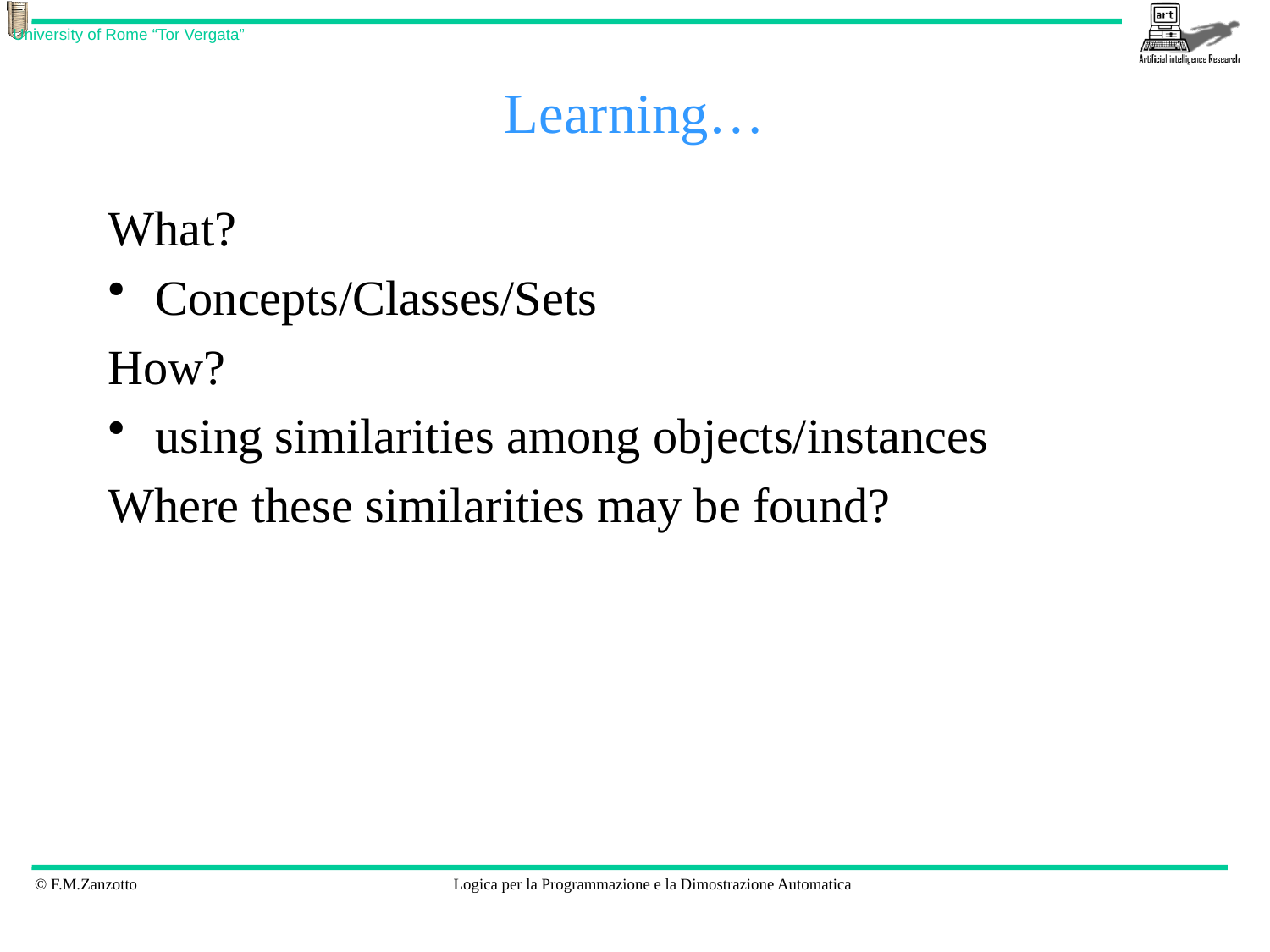

# Learning…
What?
Concepts/Classes/Sets
How?
using similarities among objects/instances
Where these similarities may be found?